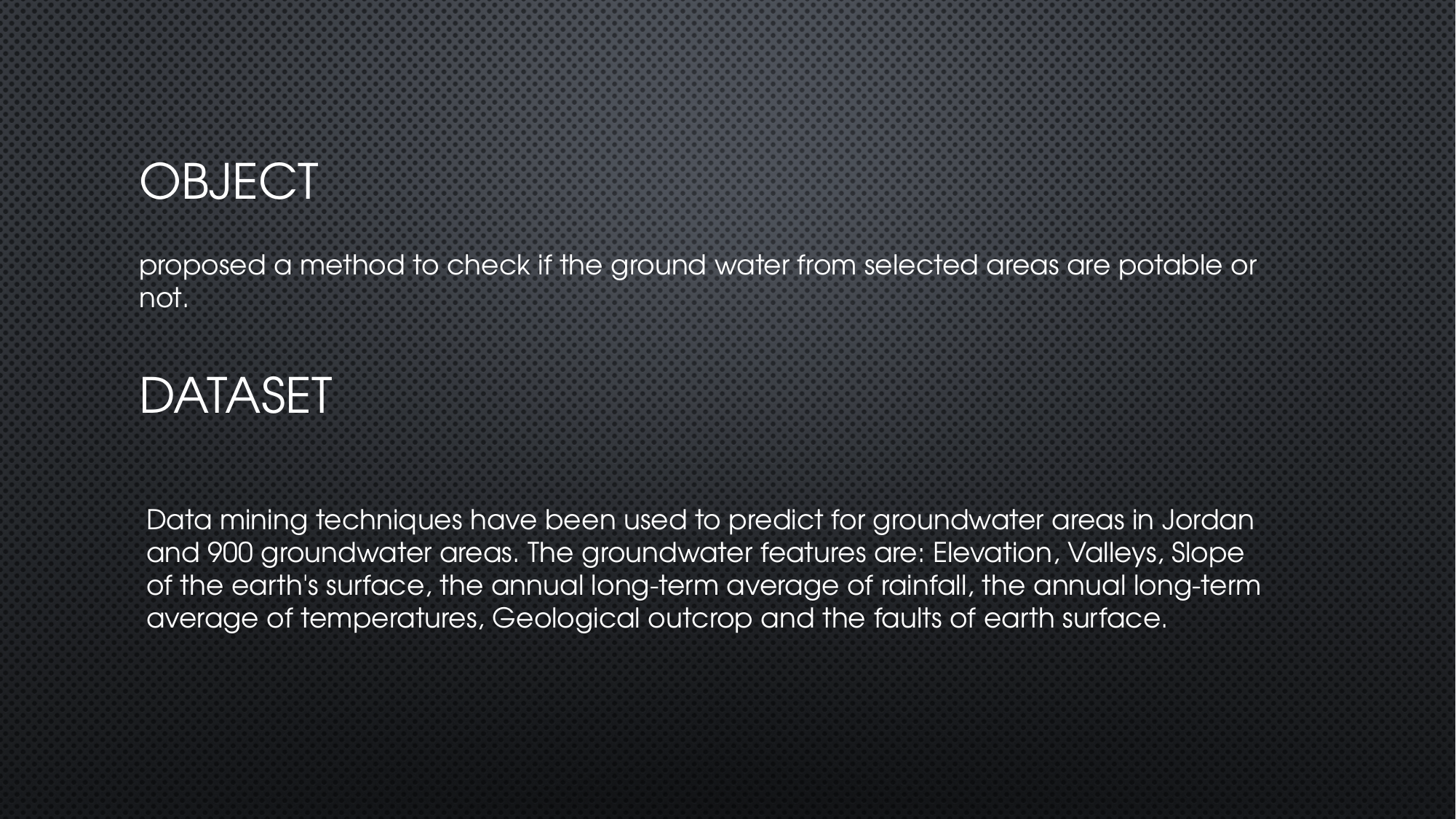

Object
proposed a method to check if the ground water from selected areas are potable or not.
Dataset
Data mining techniques have been used to predict for groundwater areas in Jordan and 900 groundwater areas. The groundwater features are: Elevation, Valleys, Slope of the earth's surface, the annual long-term average of rainfall, the annual long-term average of temperatures, Geological outcrop and the faults of earth surface.